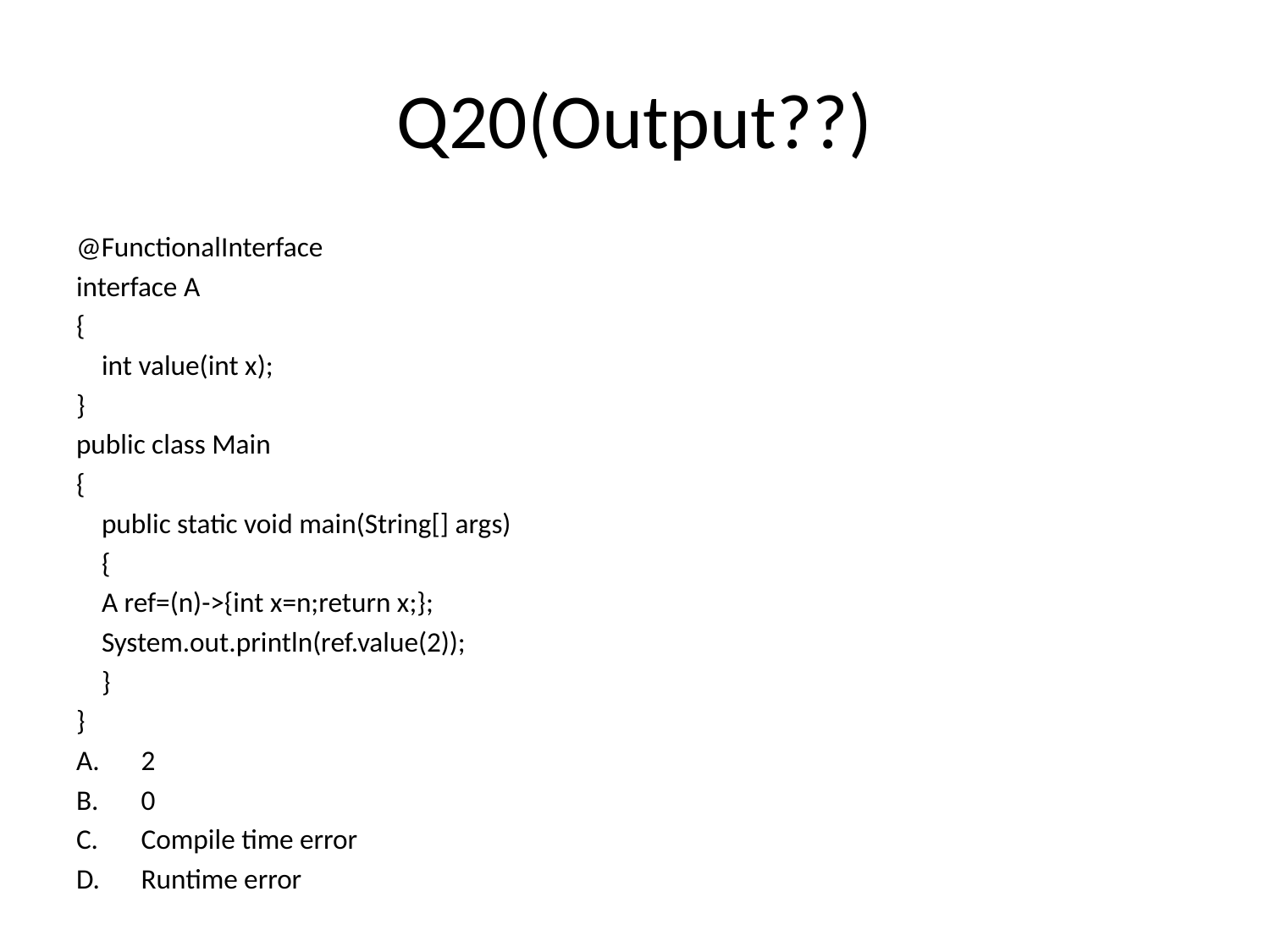

# Q20(Output??)
@FunctionalInterface
interface A
{
    int value(int x);
}
public class Main
{
    public static void main(String[] args)
    {
    A ref=(n)->{int x=n;return x;};
    System.out.println(ref.value(2));
    }
}
2
0
Compile time error
Runtime error